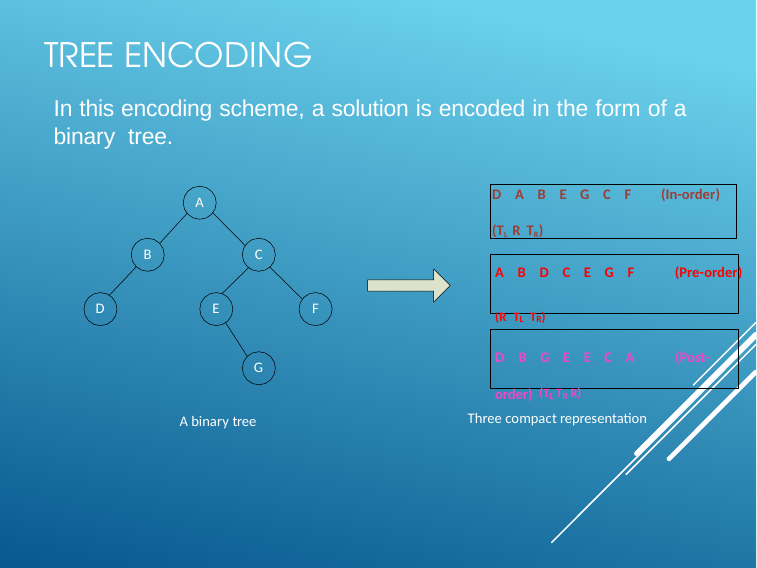

# Tree encoding
In this encoding scheme, a solution is encoded in the form of a binary  tree.
D   A   B   E   G   C   F	(In-order)

(TL R TR)

A

B
C

A   B   D   C   E   G   F	(Pre-order)

(R TL  TR)
D    B    G    E    E    C    A	(Post-order)  (TL TR R)

D
E
F

G
Three compact representation
A binary tree